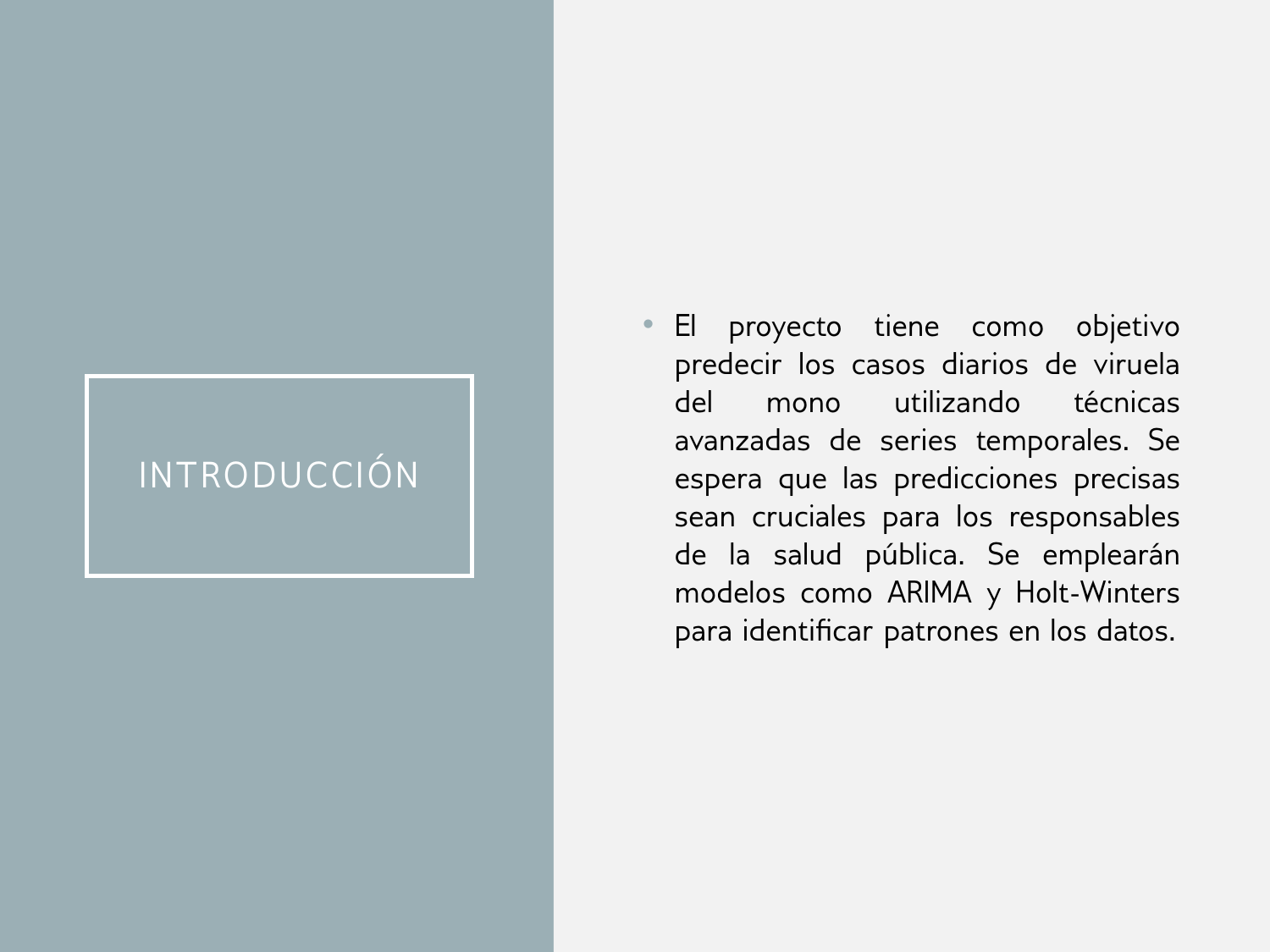

El proyecto tiene como objetivo predecir los casos diarios de viruela del mono utilizando técnicas avanzadas de series temporales. Se espera que las predicciones precisas sean cruciales para los responsables de la salud pública. Se emplearán modelos como ARIMA y Holt-Winters para identificar patrones en los datos.
# Introducción